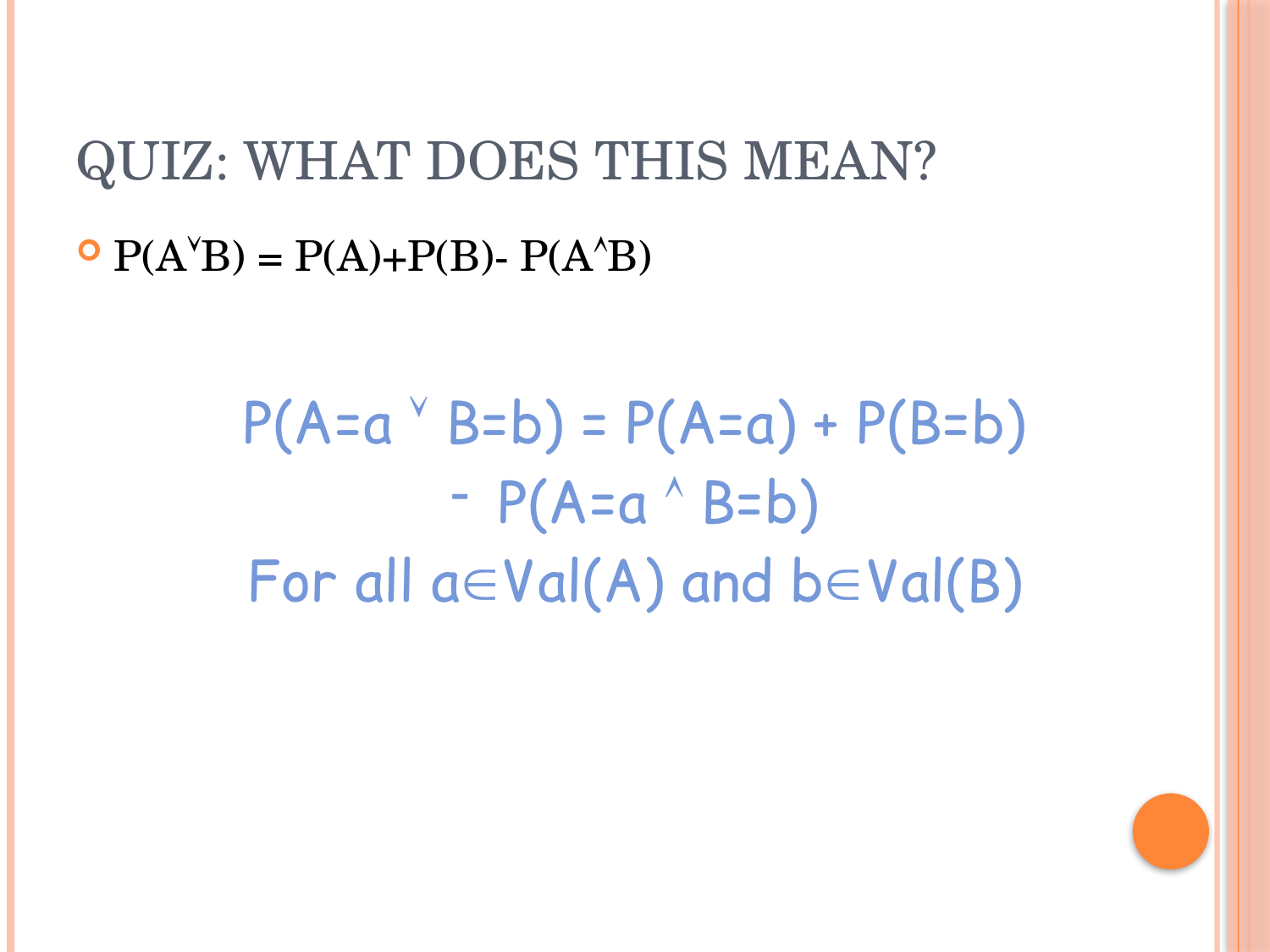

# Quiz: What does this mean?
P(A∨B) = P(A)+P(B)- P(A∧B)
P(A=a ∨ B=b) = P(A=a) + P(B=b)
P(A=a ∧ B=b)
For all a∈Val(A) and b∈Val(B)